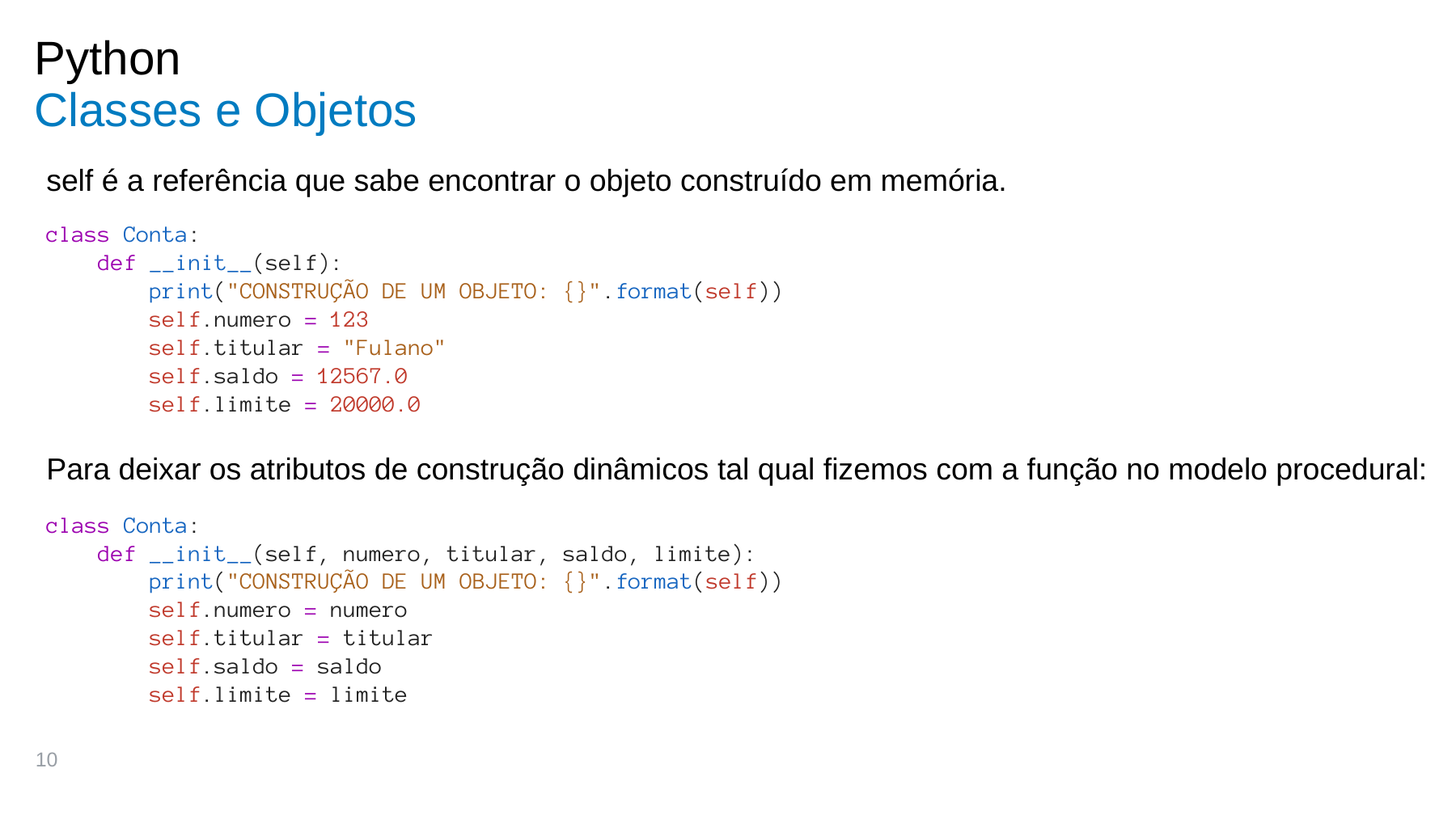

Python
# Classes e Objetos
self é a referência que sabe encontrar o objeto construído em memória.
class Conta:
    def __init__(self):
        print("CONSTRUÇÃO DE UM OBJETO: {}".format(self))
        self.numero = 123
        self.titular = "Fulano"
        self.saldo = 12567.0
        self.limite = 20000.0
Para deixar os atributos de construção dinâmicos tal qual fizemos com a função no modelo procedural:
class Conta:
    def __init__(self, numero, titular, saldo, limite):
        print("CONSTRUÇÃO DE UM OBJETO: {}".format(self))
        self.numero = numero
        self.titular = titular
        self.saldo = saldo
        self.limite = limite
10